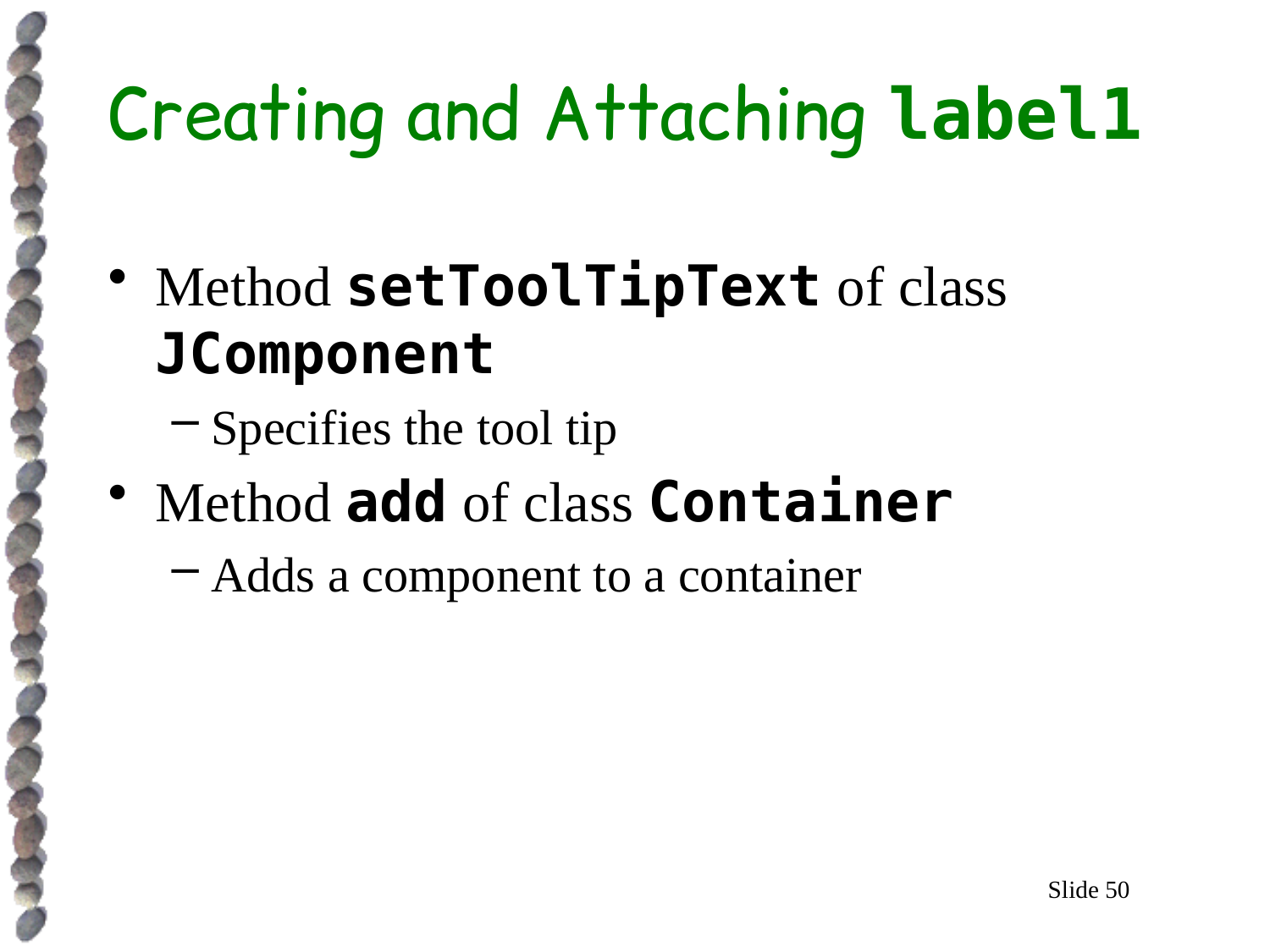

# Creating and Attaching label1
Method setToolTipText of class JComponent
Specifies the tool tip
Method add of class Container
Adds a component to a container
Slide 50